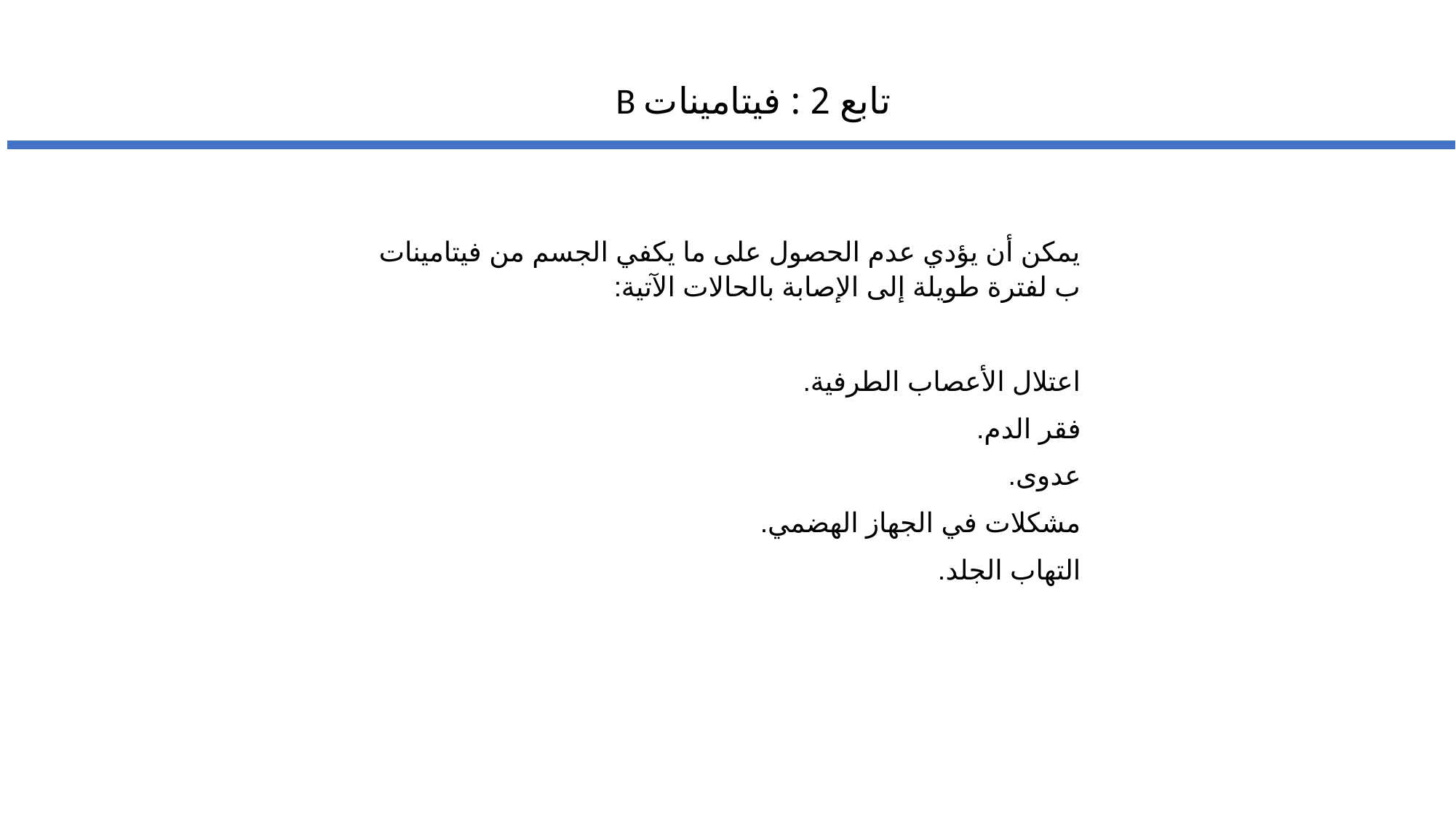

B تابع 2 : فيتامينات
يمكن أن يؤدي عدم الحصول على ما يكفي الجسم من فيتامينات ب لفترة طويلة إلى الإصابة بالحالات الآتية:

اعتلال الأعصاب الطرفية.
فقر الدم.
عدوى.
مشكلات في الجهاز الهضمي.
التهاب الجلد.